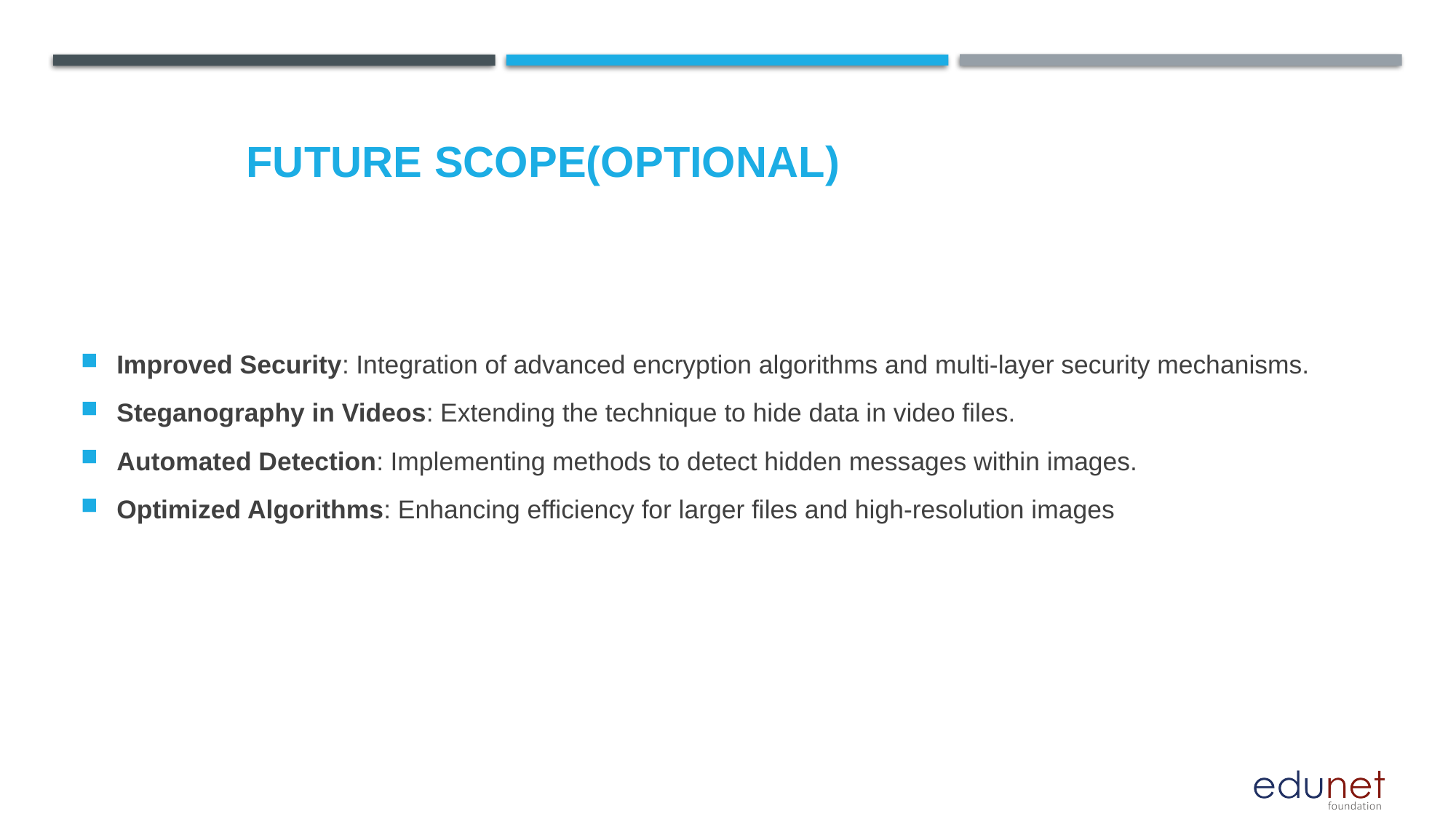

Future scope(optional)
Improved Security: Integration of advanced encryption algorithms and multi-layer security mechanisms.
Steganography in Videos: Extending the technique to hide data in video files.
Automated Detection: Implementing methods to detect hidden messages within images.
Optimized Algorithms: Enhancing efficiency for larger files and high-resolution images